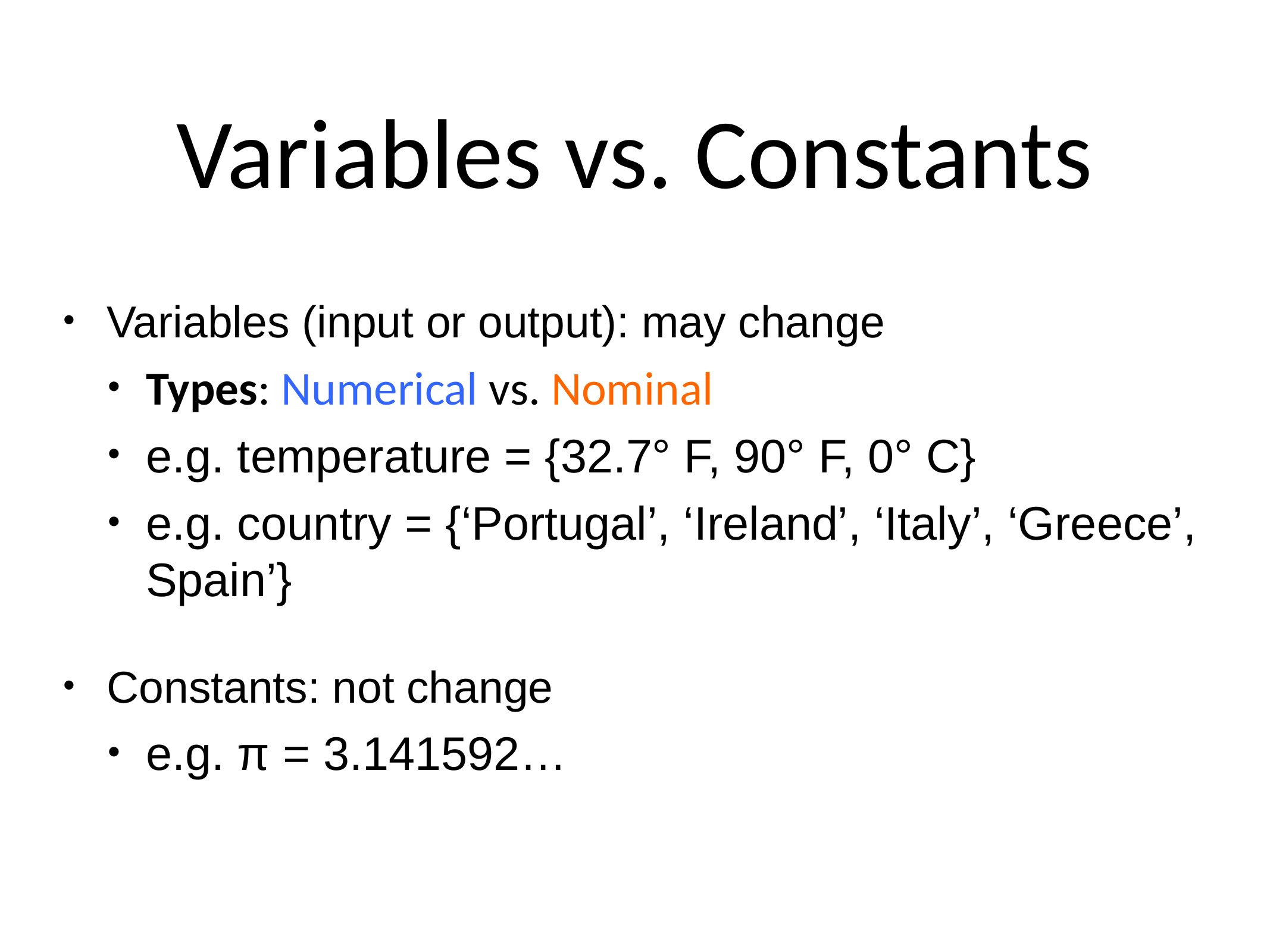

# Variables vs. Constants
Variables (input or output): may change
Types: Numerical vs. Nominal
e.g. temperature = {32.7° F, 90° F, 0° C}
e.g. country = {‘Portugal’, ‘Ireland’, ‘Italy’, ‘Greece’, Spain’}
Constants: not change
e.g. π = 3.141592…